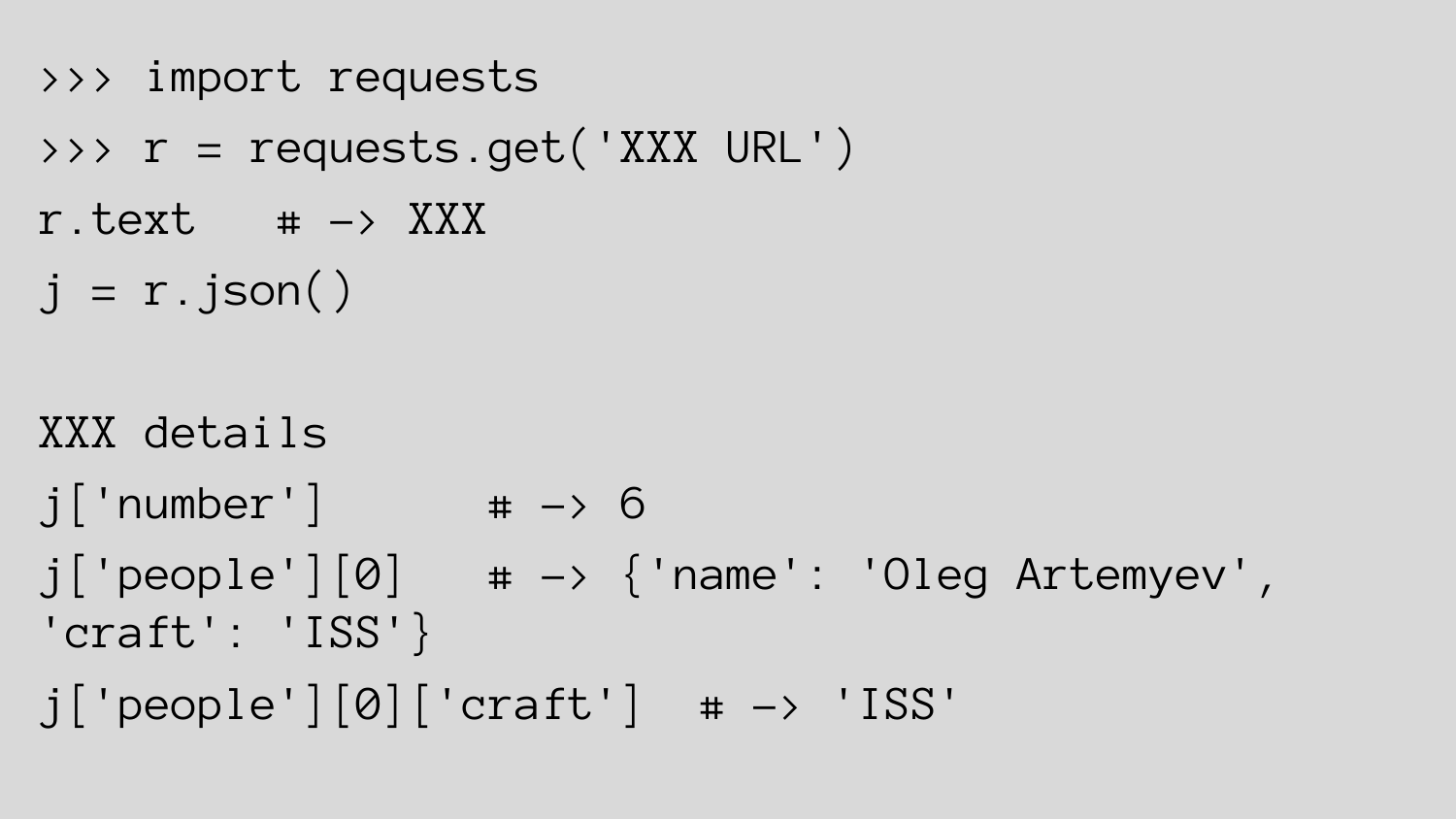

>>> import requests
>>> r = requests.get('XXX URL')
r.text   # -> XXX
j = r.json()

XXX details
j['number']      # -> 6
j['people'][0]   # -> {'name': 'Oleg Artemyev', 'craft': 'ISS'}
j['people'][0]['craft']  # -> 'ISS'